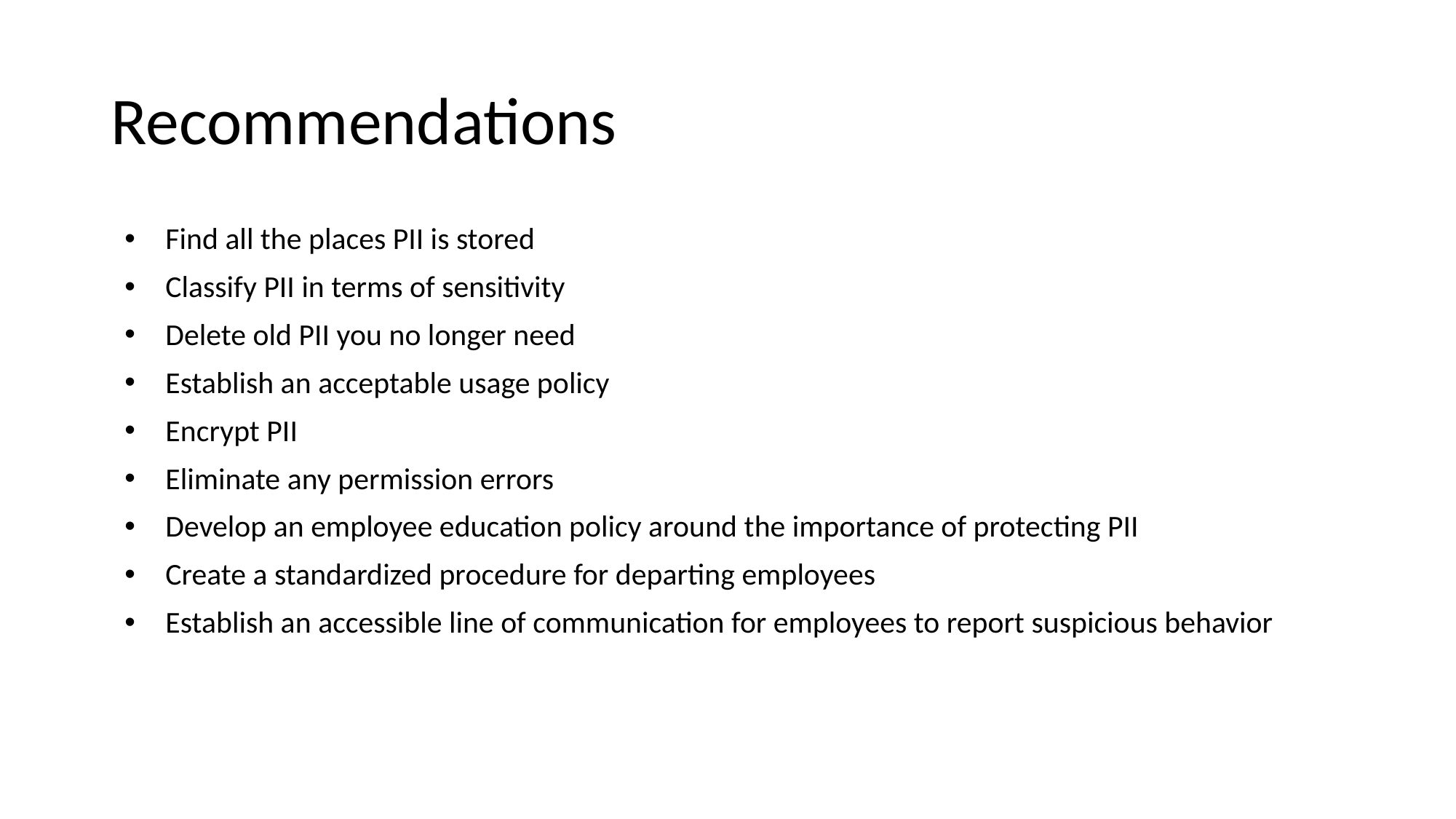

# Recommendations
Find all the places PII is stored
Classify PII in terms of sensitivity
Delete old PII you no longer need
Establish an acceptable usage policy
Encrypt PII
Eliminate any permission errors
Develop an employee education policy around the importance of protecting PII
Create a standardized procedure for departing employees
Establish an accessible line of communication for employees to report suspicious behavior